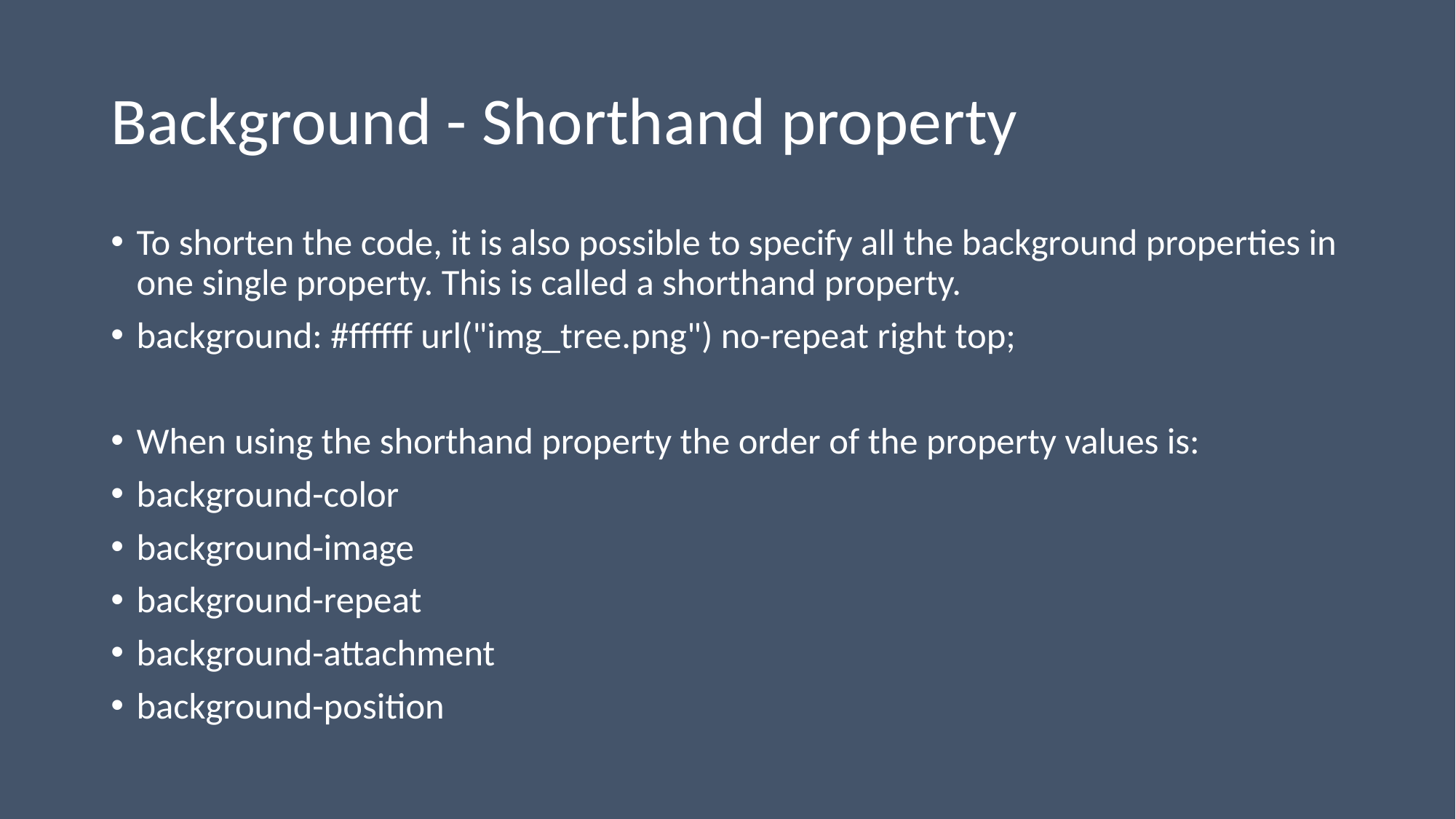

# Background - Shorthand property
To shorten the code, it is also possible to specify all the background properties in one single property. This is called a shorthand property.
background: #ffffff url("img_tree.png") no-repeat right top;

When using the shorthand property the order of the property values is:
background-color
background-image
background-repeat
background-attachment
background-position